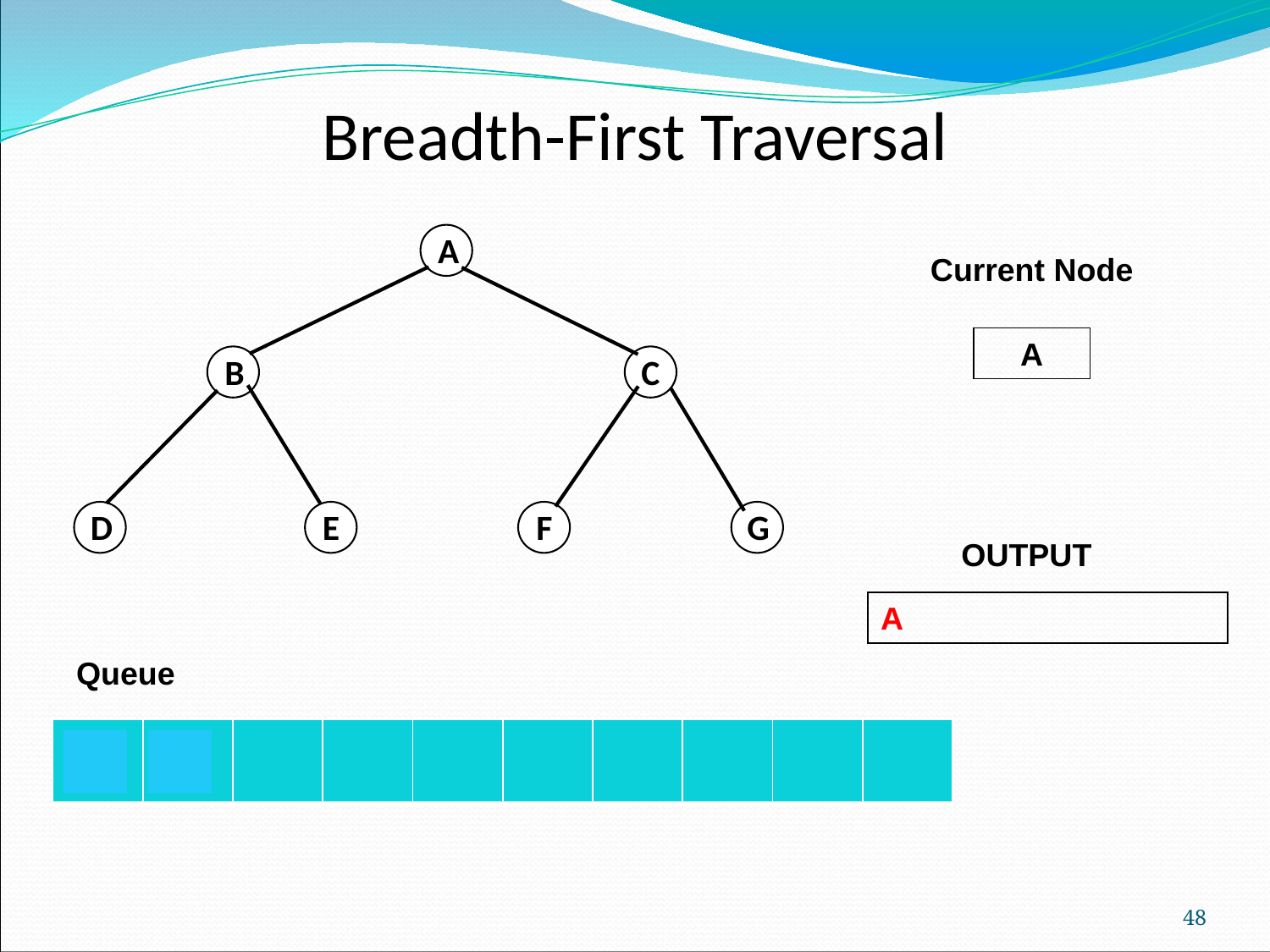

# Breadth-First Traversal
A

B
C

D
E
F
G

Current Node
A
OUTPUT
A
Queue
| B | C |  |  |  |  |  |  |  |  |
| --- | --- | --- | --- | --- | --- | --- | --- | --- | --- |

48